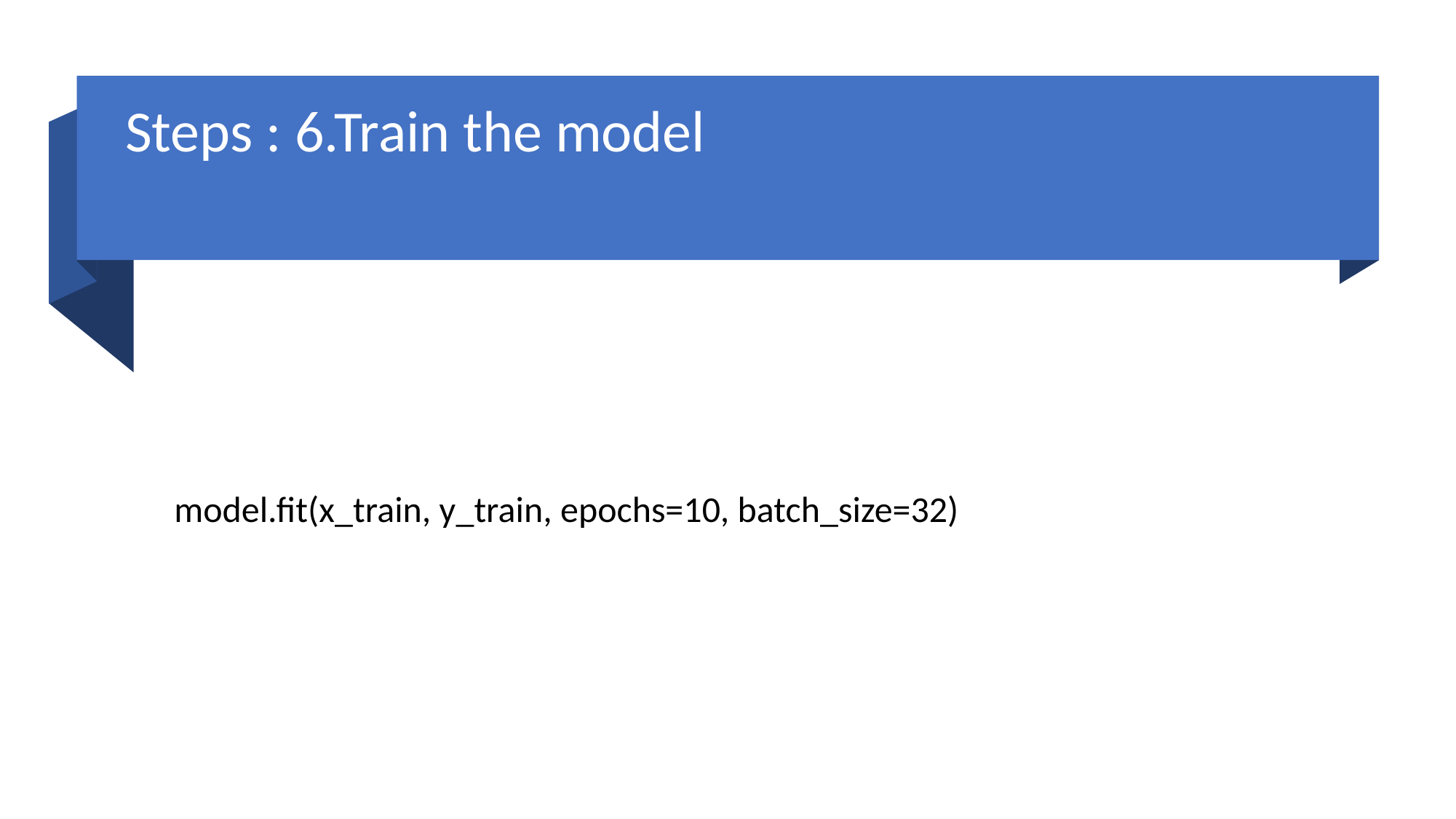

# Steps : 6.Train the model

model.fit(x_train, y_train, epochs=10, batch_size=32)